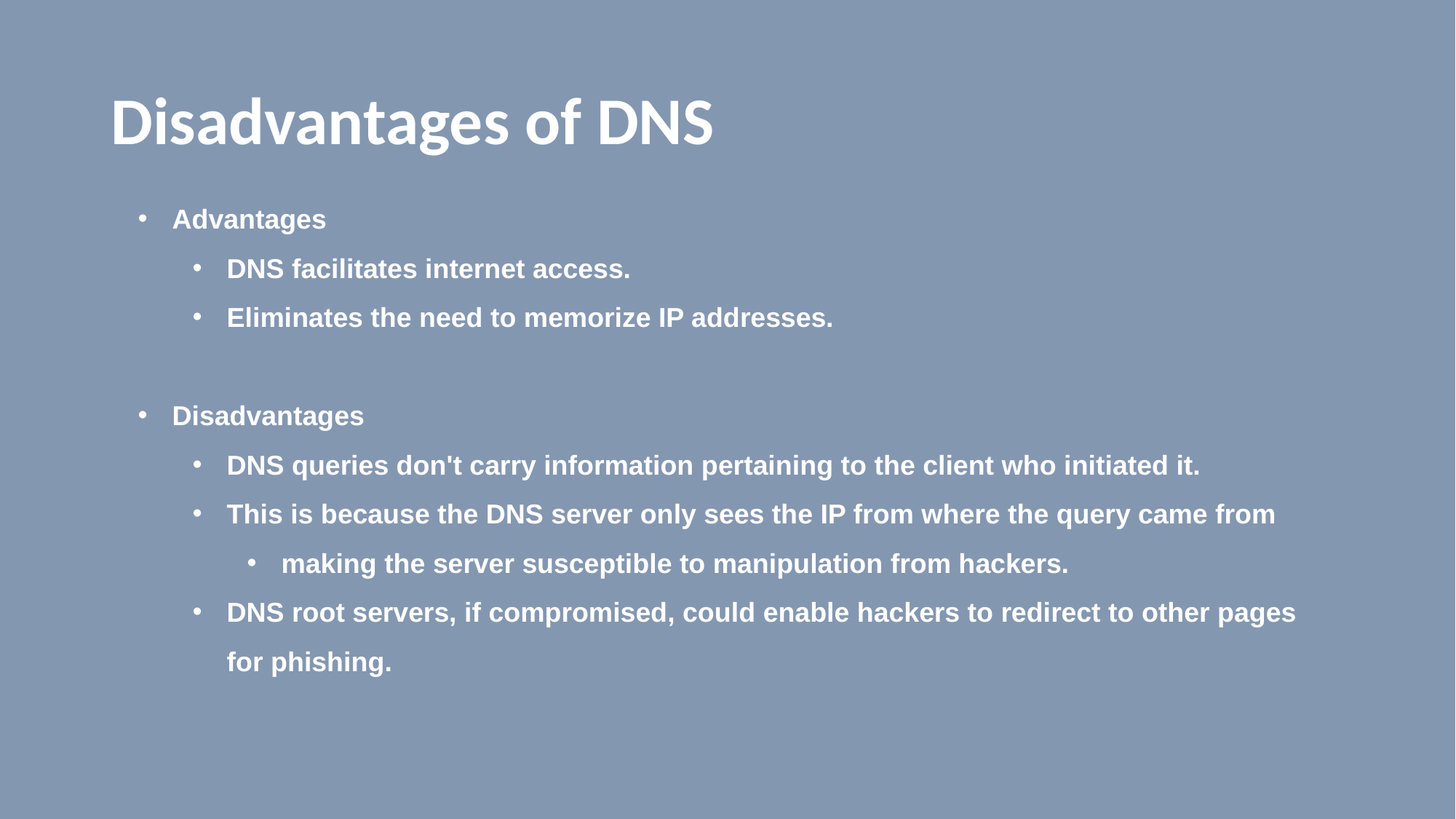

# Disadvantages of DNS
Advantages
DNS facilitates internet access.
Eliminates the need to memorize IP addresses.

Disadvantages
DNS queries don't carry information pertaining to the client who initiated it.
This is because the DNS server only sees the IP from where the query came from
making the server susceptible to manipulation from hackers.
DNS root servers, if compromised, could enable hackers to redirect to other pages for phishing.